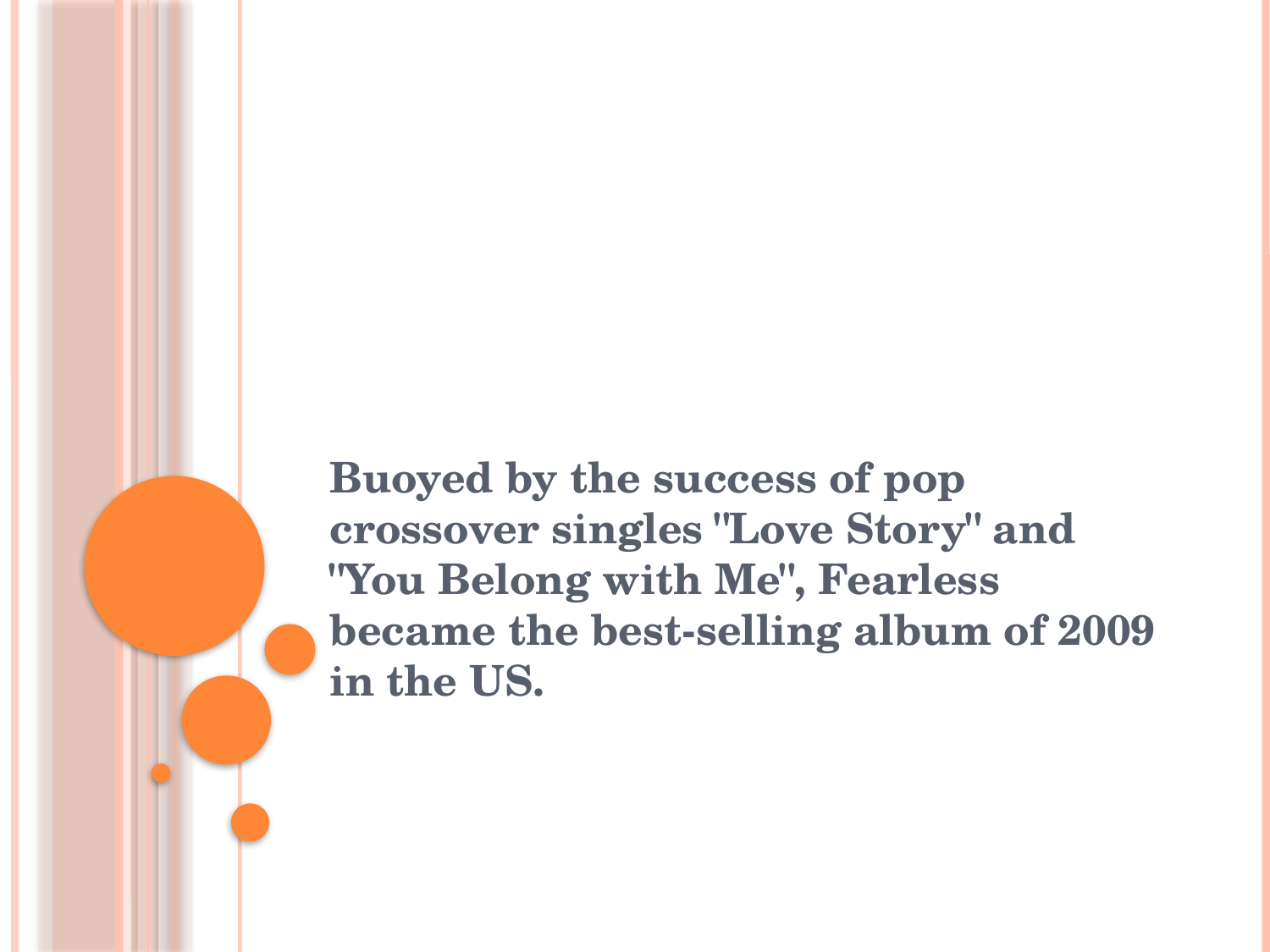

#
Buoyed by the success of pop crossover singles "Love Story" and "You Belong with Me", Fearless became the best-selling album of 2009 in the US.